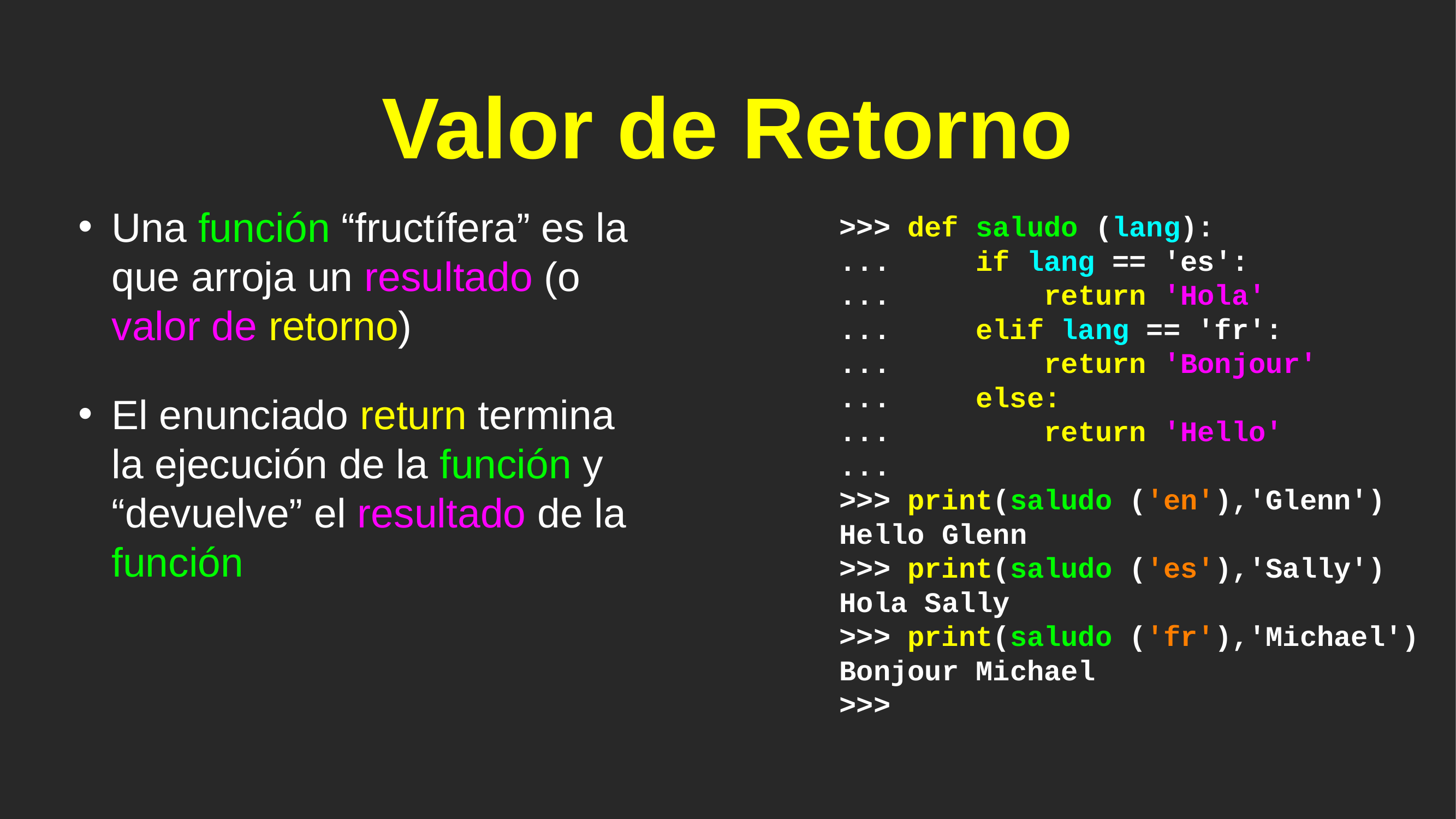

# Valor de Retorno
Una función “fructífera” es la que arroja un resultado (o valor de retorno)
El enunciado return termina la ejecución de la función y “devuelve” el resultado de la función
>>> def saludo (lang):
...     if lang == 'es':
...         return 'Hola'
...     elif lang == 'fr':
...         return 'Bonjour'
...     else:
...         return 'Hello'
...
>>> print(saludo ('en'),'Glenn')
Hello Glenn
>>> print(saludo ('es'),'Sally')
Hola Sally
>>> print(saludo ('fr'),'Michael')
Bonjour Michael
>>>